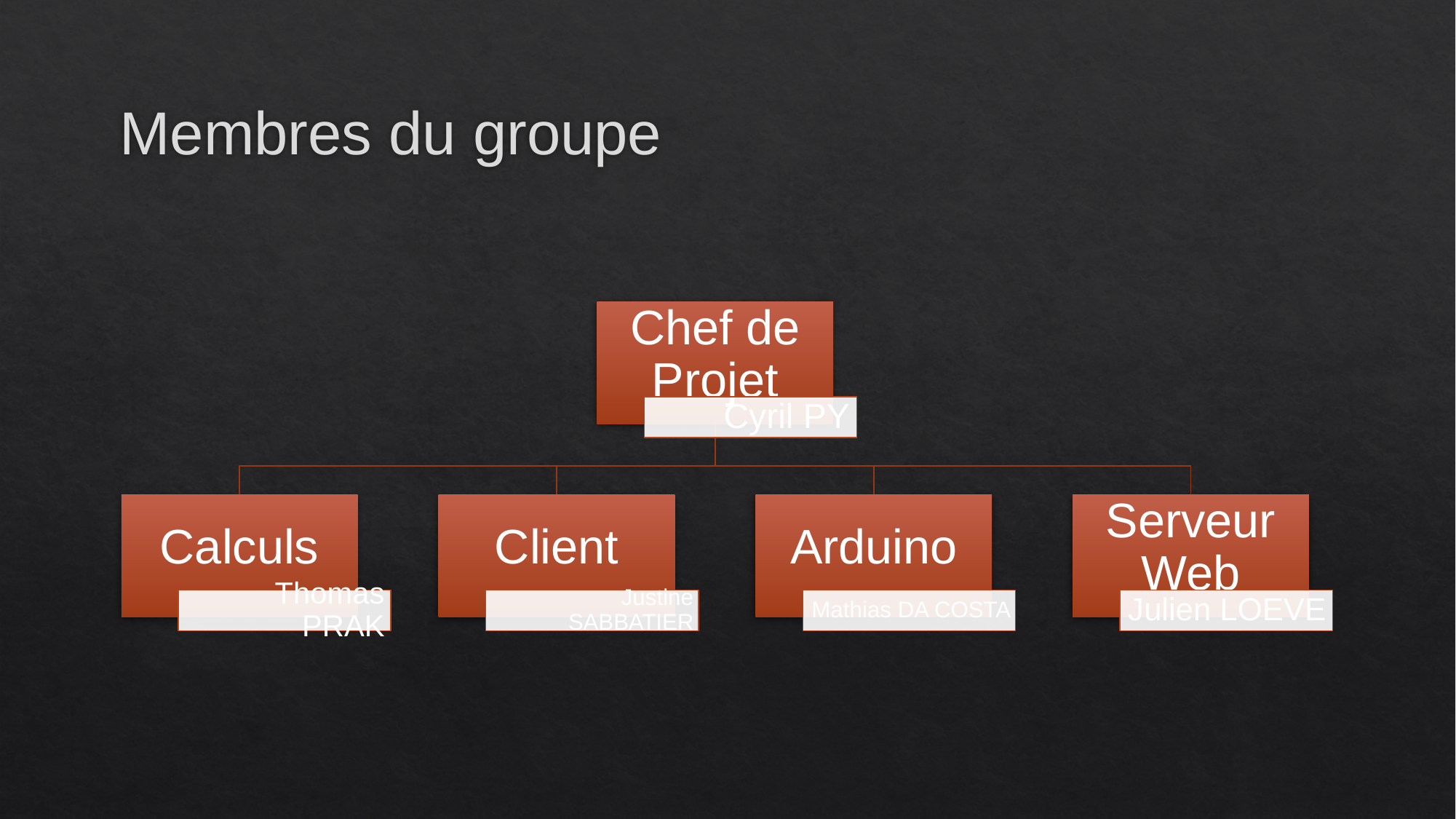

# Membres du groupe
Chef de Projet
Cyril PY
Calculs
Thomas PRAK
Client
Justine SABBATIER
Arduino
Mathias DA COSTA
Serveur Web
Julien LOEVE